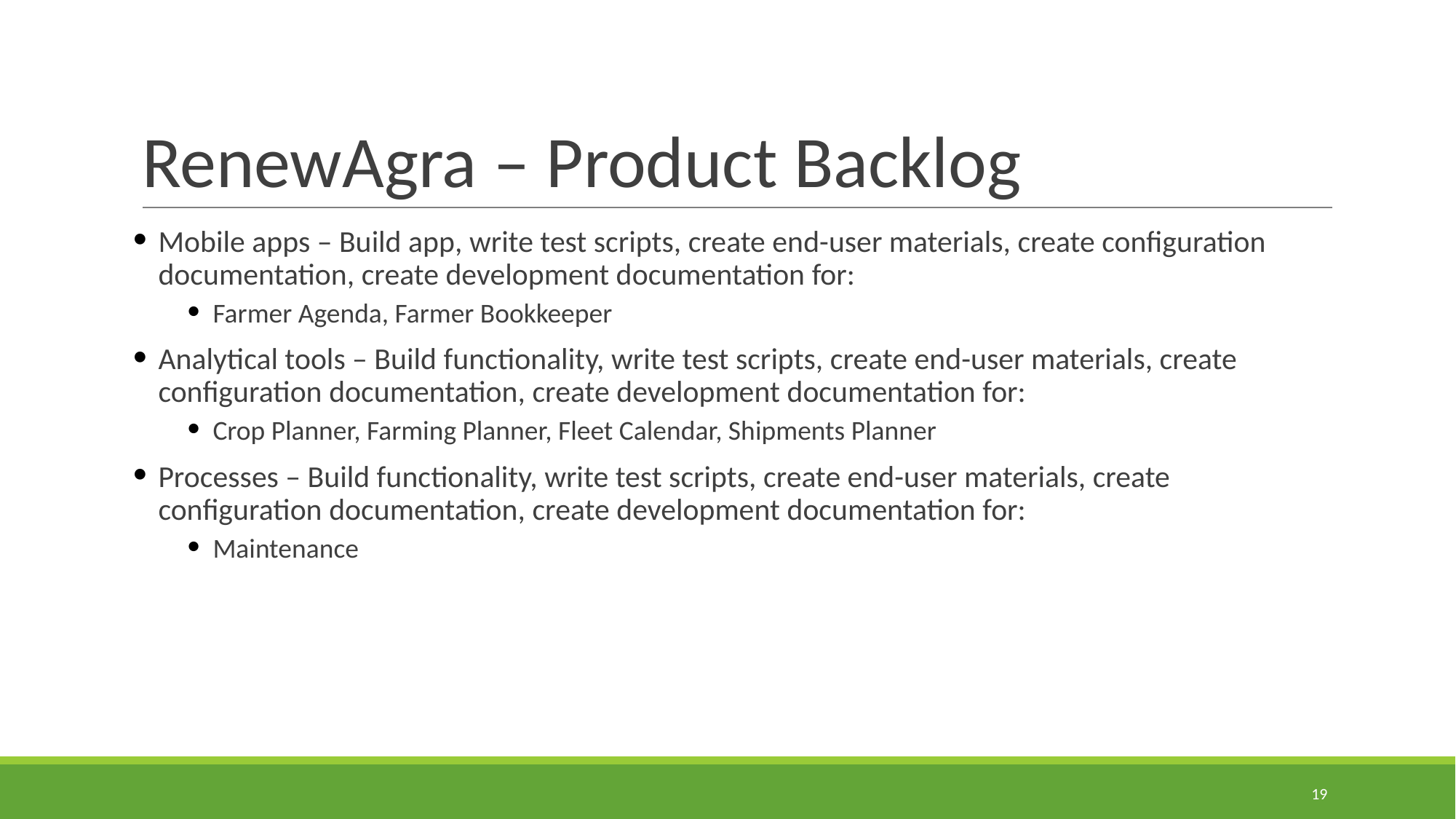

# RenewAgra – Product Backlog
Mobile apps – Build app, write test scripts, create end-user materials, create configuration documentation, create development documentation for:
Farmer Agenda, Farmer Bookkeeper
Analytical tools – Build functionality, write test scripts, create end-user materials, create configuration documentation, create development documentation for:
Crop Planner, Farming Planner, Fleet Calendar, Shipments Planner
Processes – Build functionality, write test scripts, create end-user materials, create configuration documentation, create development documentation for:
Maintenance

19